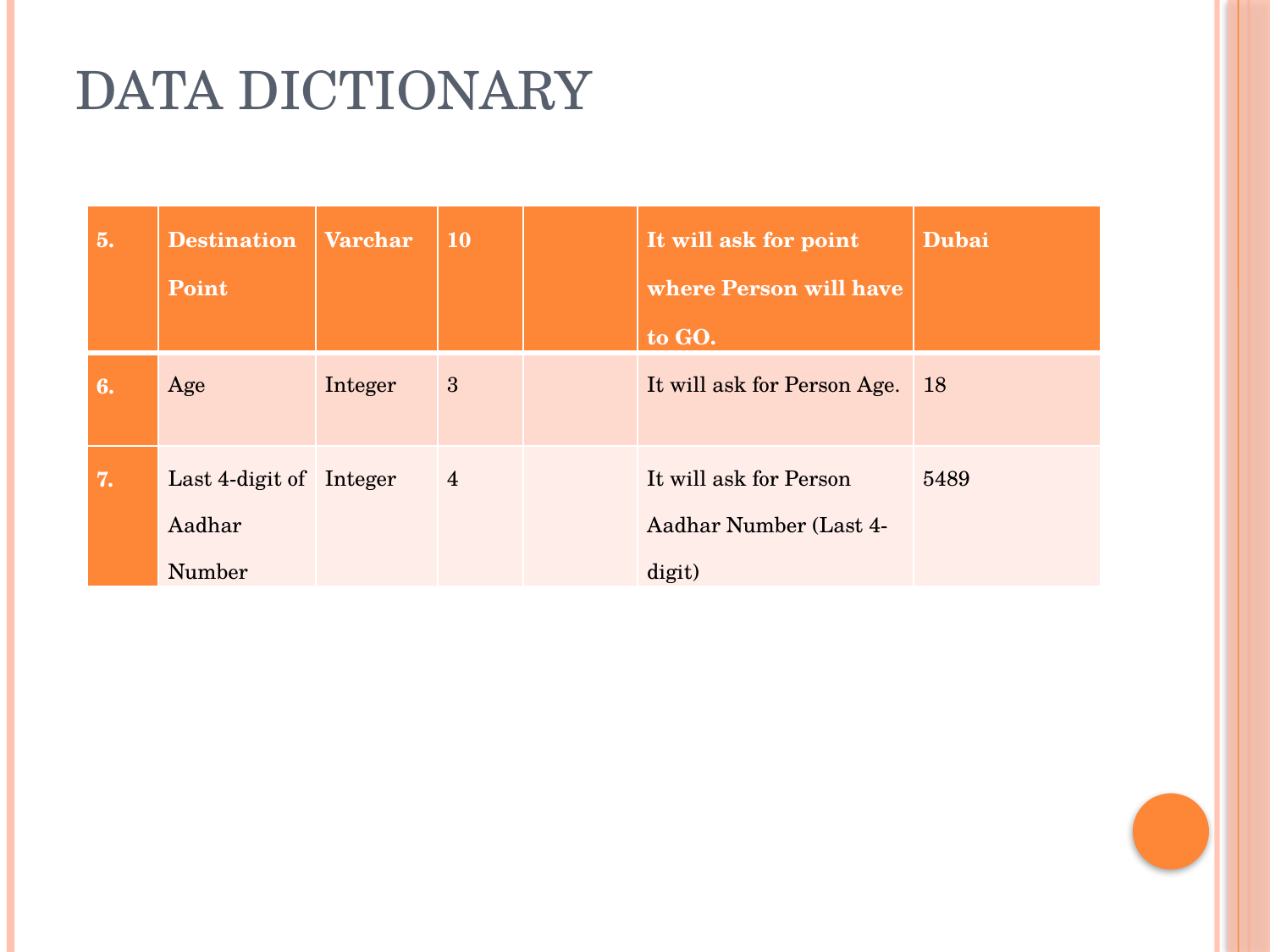

# Data Dictionary
| 5. | Destination Point | Varchar | 10 |  | It will ask for point where Person will have to GO. | Dubai |
| --- | --- | --- | --- | --- | --- | --- |
| 6. | Age | Integer | 3 |  | It will ask for Person Age. | 18 |
| 7. | Last 4-digit of Aadhar Number | Integer | 4 |  | It will ask for Person Aadhar Number (Last 4-digit) | 5489 |